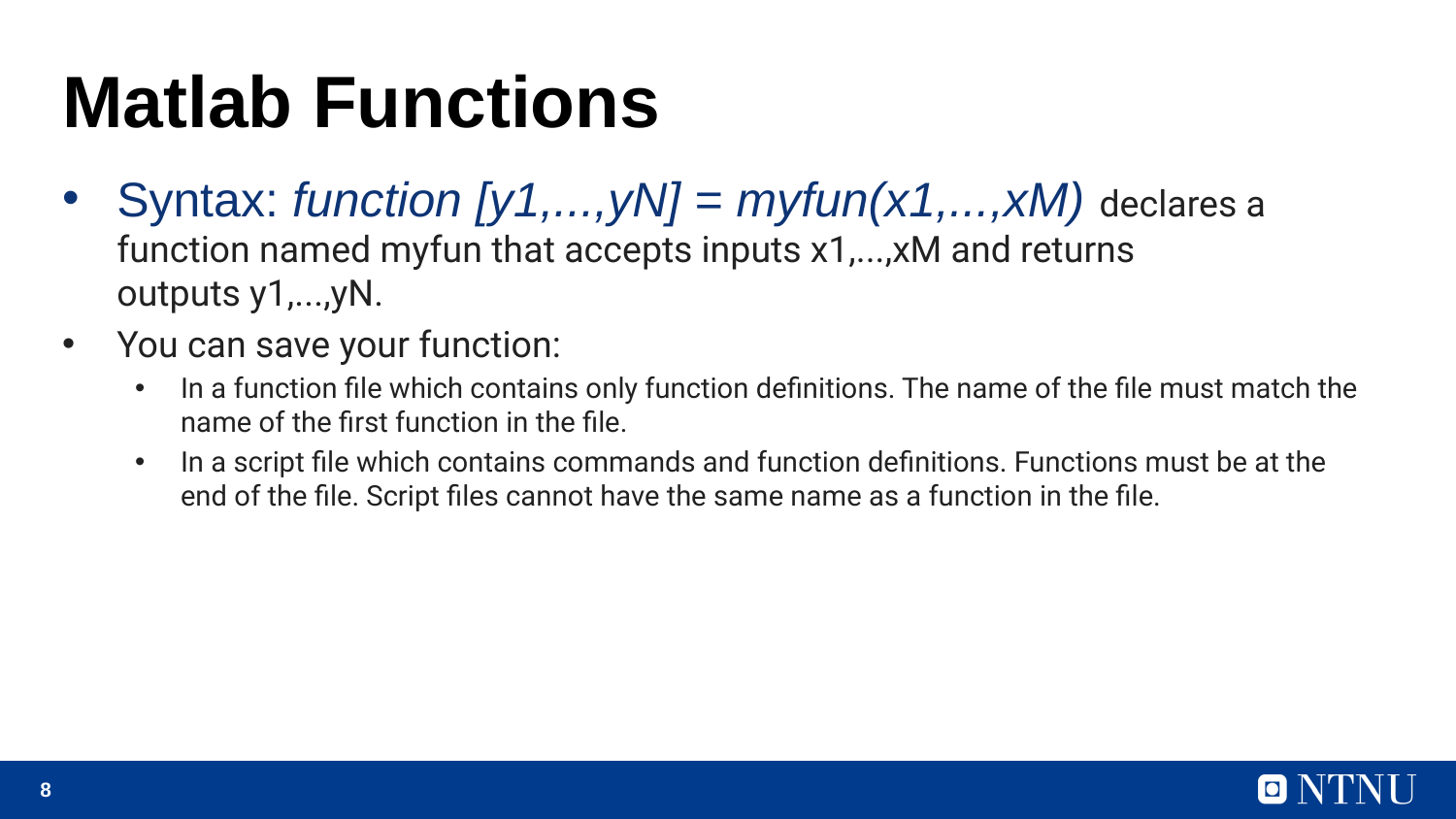

# Matlab Functions
Syntax: function [y1,...,yN] = myfun(x1,...,xM) declares a function named myfun that accepts inputs x1,...,xM and returns 	outputs y1,...,yN.
You can save your function:
In a function file which contains only function definitions. The name of the file must match the name of the first function in the file.
In a script file which contains commands and function definitions. Functions must be at the end of the file. Script files cannot have the same name as a function in the file.